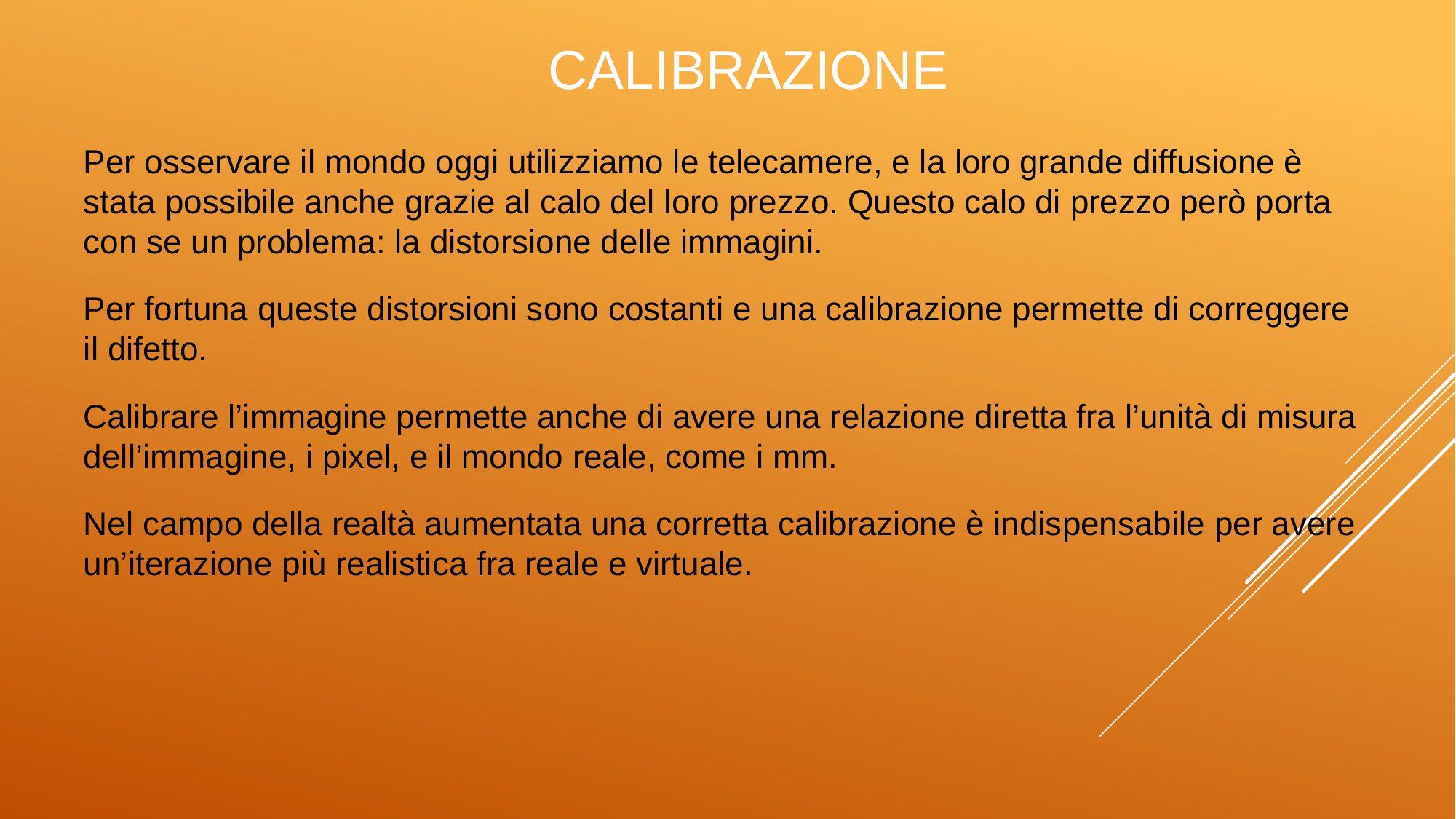

# Calibrazione
Per osservare il mondo oggi utilizziamo le telecamere, e la loro grande diffusione è stata possibile anche grazie al calo del loro prezzo. Questo calo di prezzo però porta con se un problema: la distorsione delle immagini.
Per fortuna queste distorsioni sono costanti e una calibrazione permette di correggere il difetto.
Calibrare l’immagine permette anche di avere una relazione diretta fra l’unità di misura dell’immagine, i pixel, e il mondo reale, come i mm.
Nel campo della realtà aumentata una corretta calibrazione è indispensabile per avere un’iterazione più realistica fra reale e virtuale.